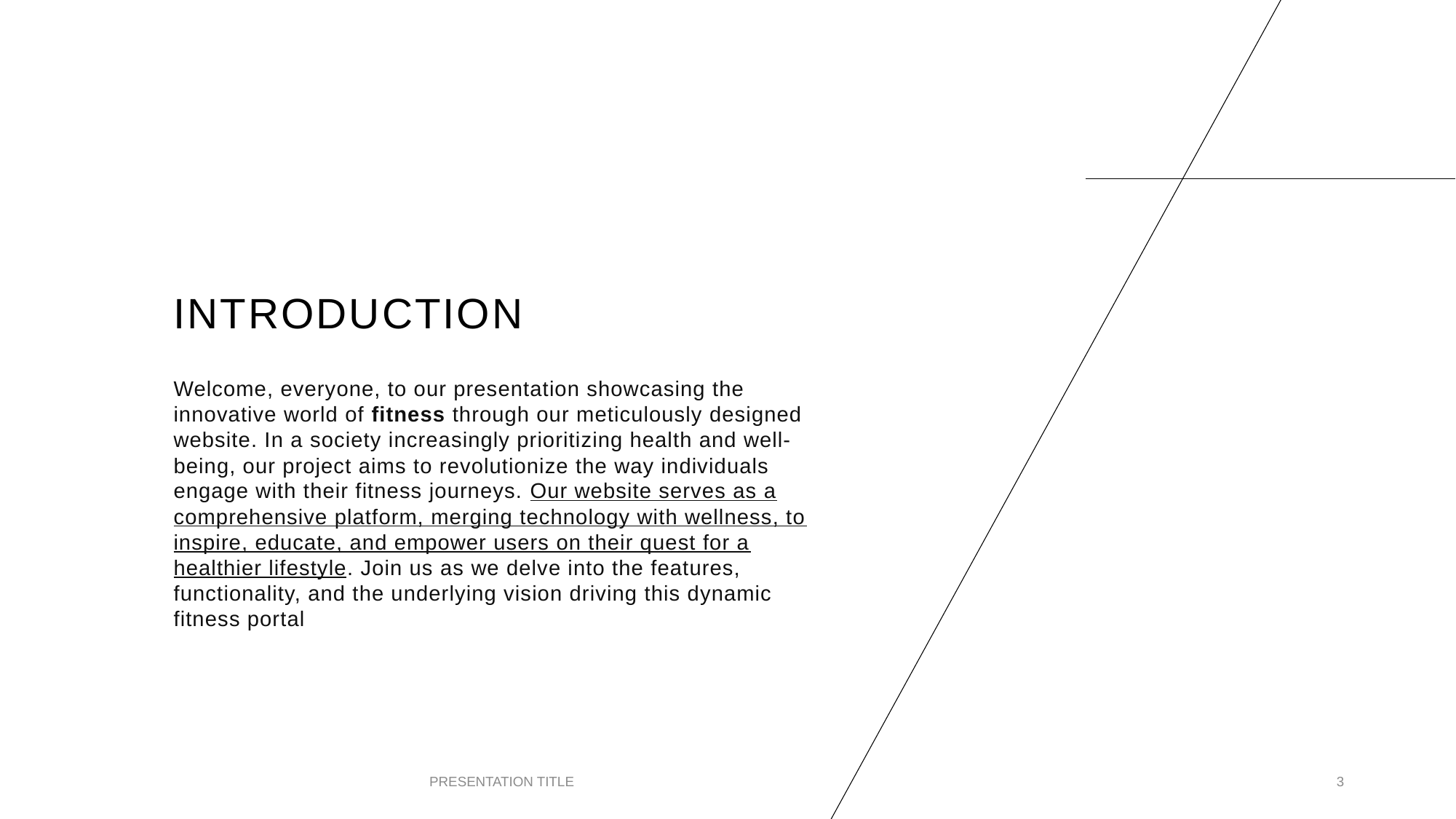

# INTRODUCTION
Welcome, everyone, to our presentation showcasing the innovative world of fitness through our meticulously designed website. In a society increasingly prioritizing health and well-being, our project aims to revolutionize the way individuals engage with their fitness journeys. Our website serves as a comprehensive platform, merging technology with wellness, to inspire, educate, and empower users on their quest for a healthier lifestyle. Join us as we delve into the features, functionality, and the underlying vision driving this dynamic fitness portal ​
PRESENTATION TITLE
3